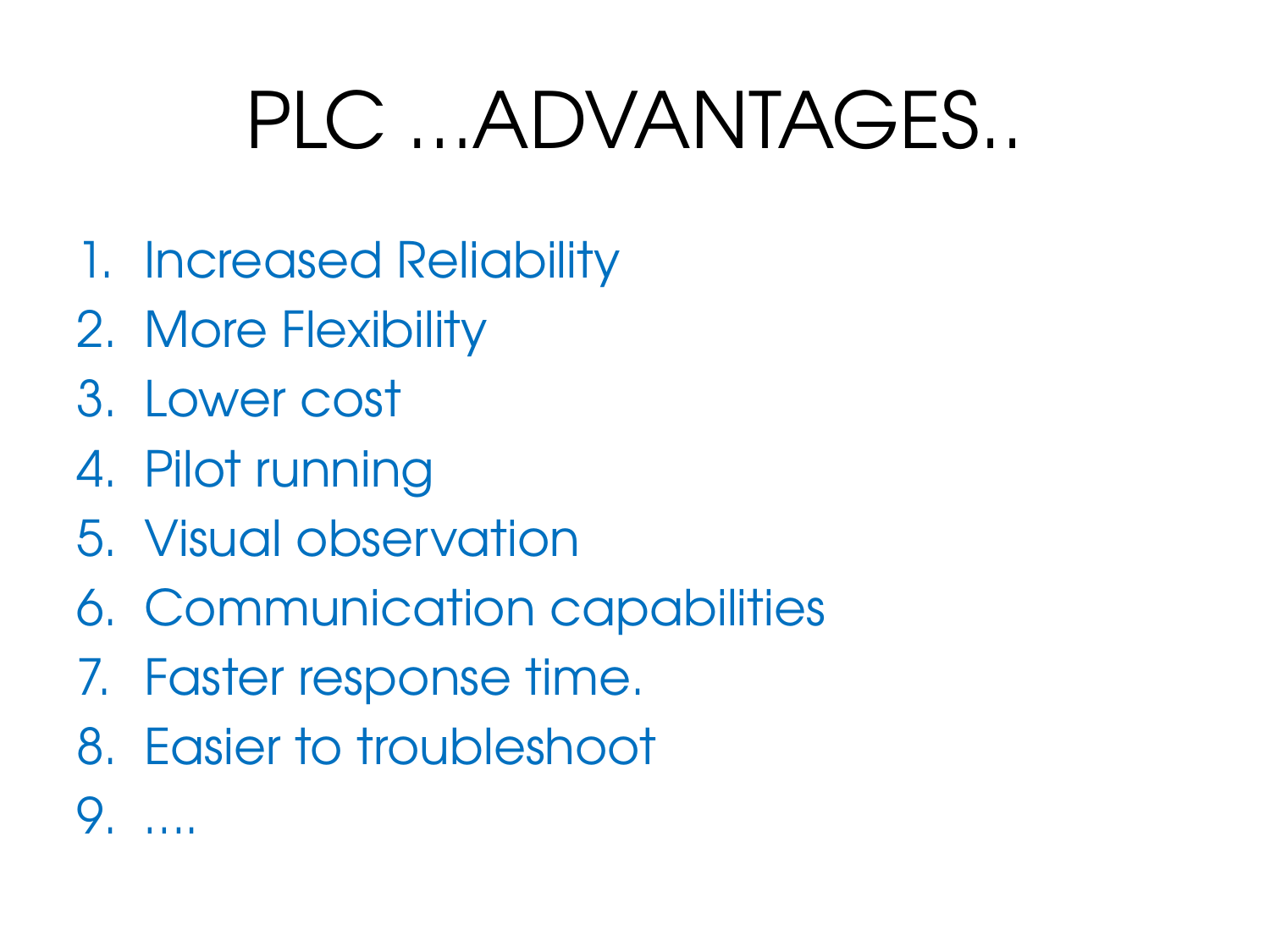

# PLC …ADVANTAGES..
Increased Reliability
More Flexibility
Lower cost
Pilot running
Visual observation
Communication capabilities
Faster response time.
Easier to troubleshoot
….